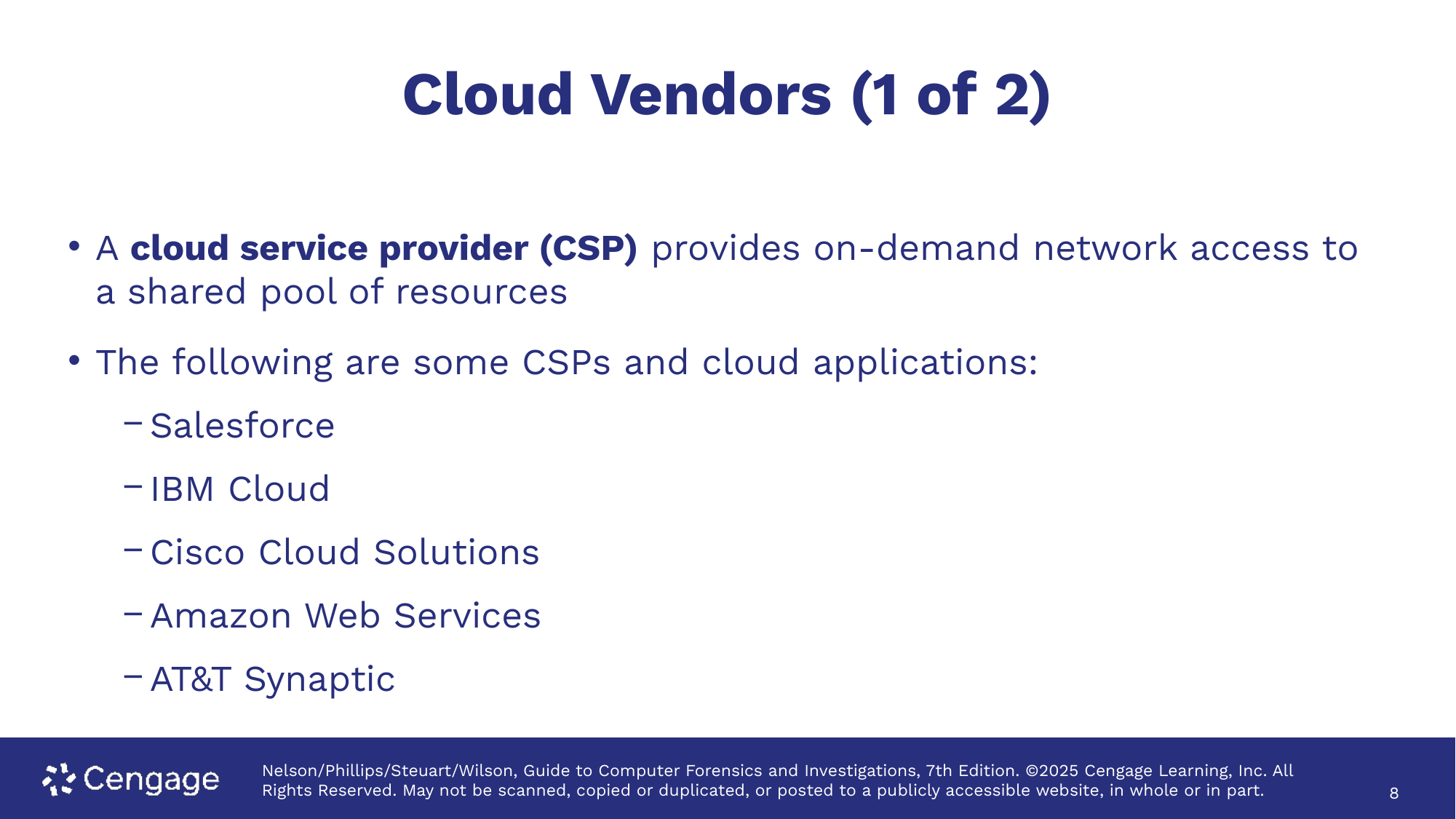

# Cloud Vendors (1 of 2)
A cloud service provider (CSP) provides on-demand network access to a shared pool of resources
The following are some CSPs and cloud applications:
Salesforce
IBM Cloud
Cisco Cloud Solutions
Amazon Web Services
AT&T Synaptic